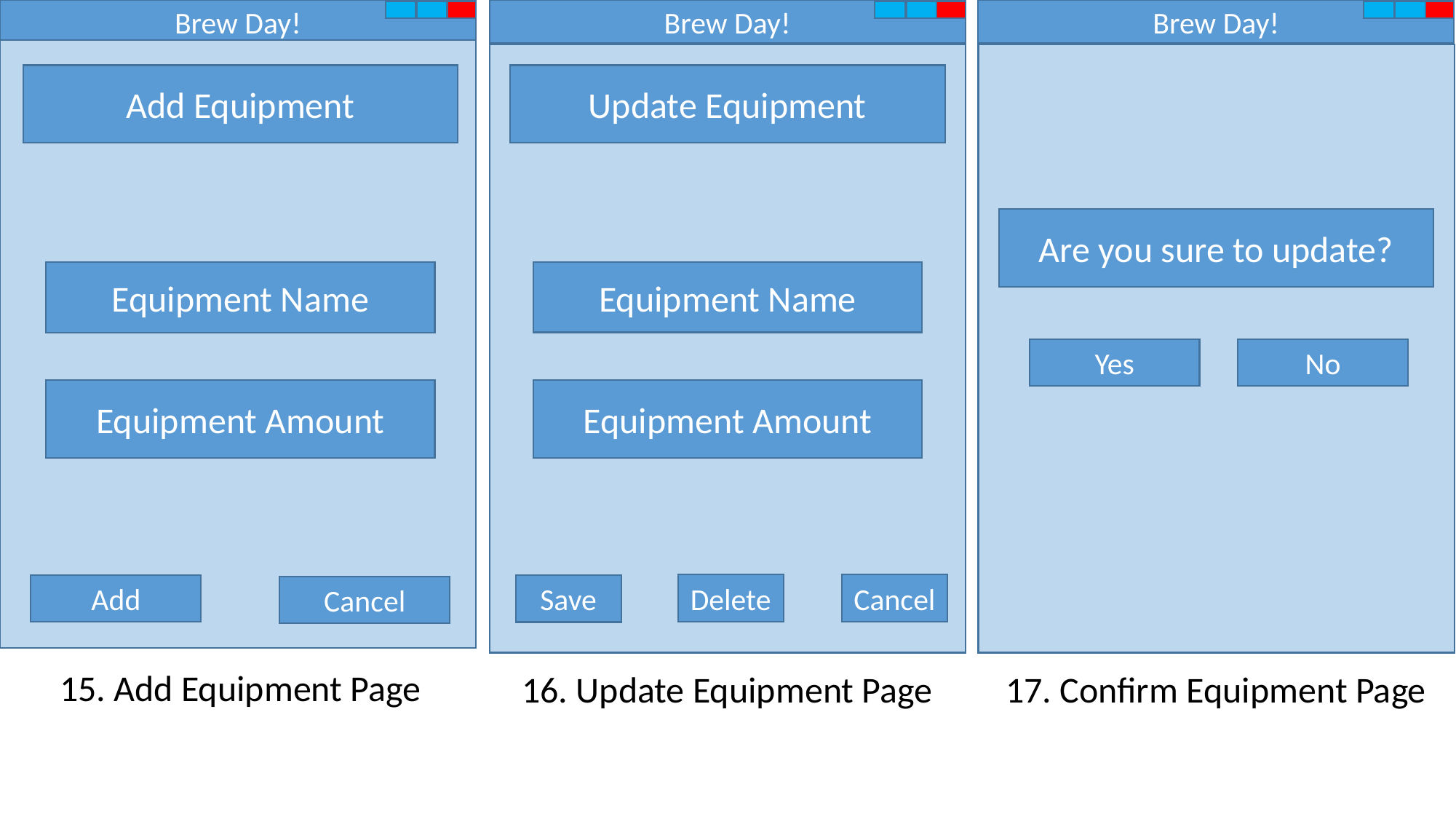

Brew Day!
Brew Day!
Brew Day!

Update Equipment
Add Equipment
Are you sure to update?
Equipment Name
Equipment Name
Yes
No
Equipment Amount
Equipment Amount
Delete
Cancel
Add
Save
Cancel
15. Add Equipment Page
16. Update Equipment Page
17. Confirm Equipment Page